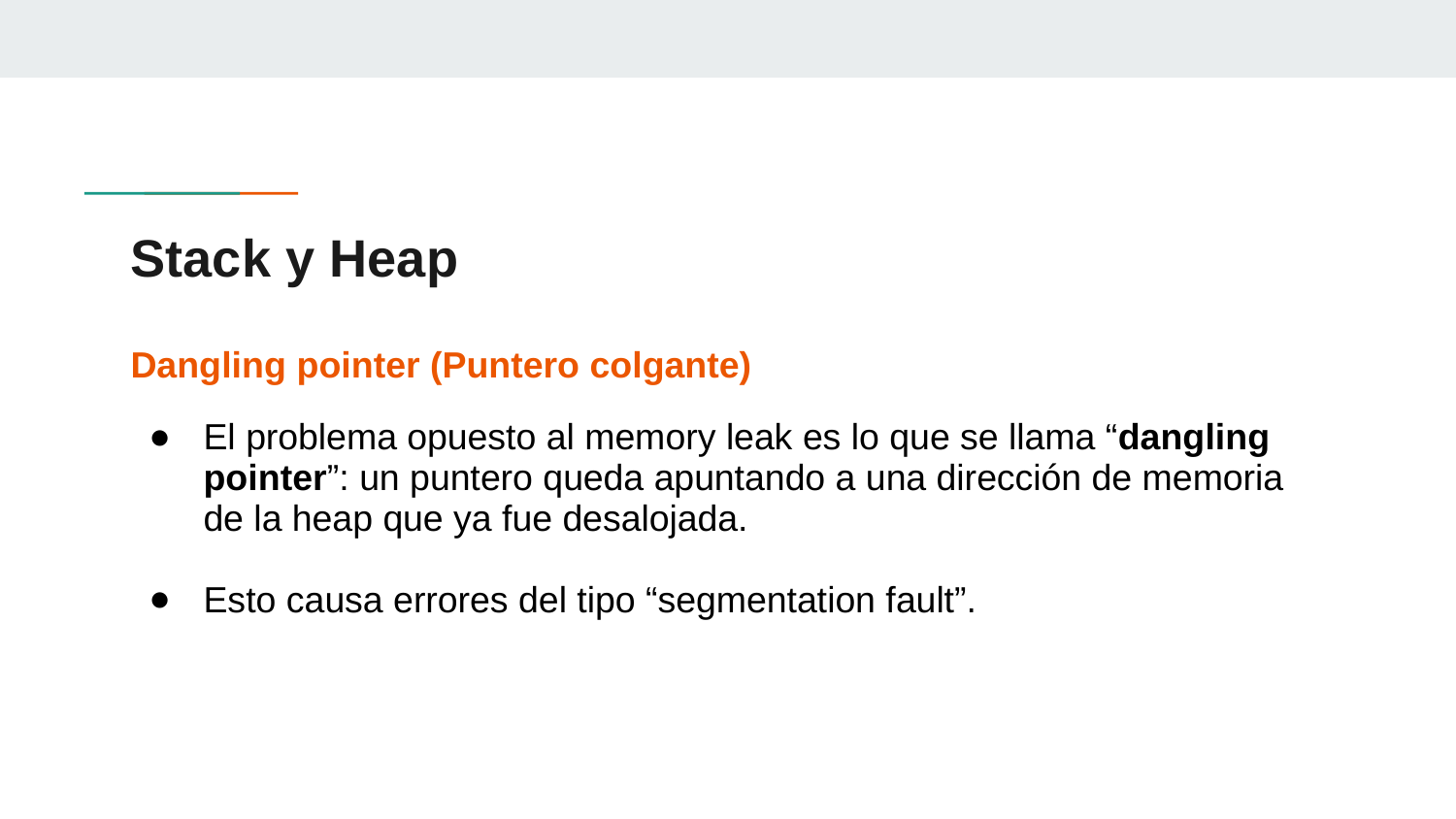

# Stack y Heap
Dangling pointer (Puntero colgante)

El problema opuesto al memory leak es lo que se llama “dangling pointer”: un puntero queda apuntando a una dirección de memoria de la heap que ya fue desalojada.

Esto causa errores del tipo “segmentation fault”.